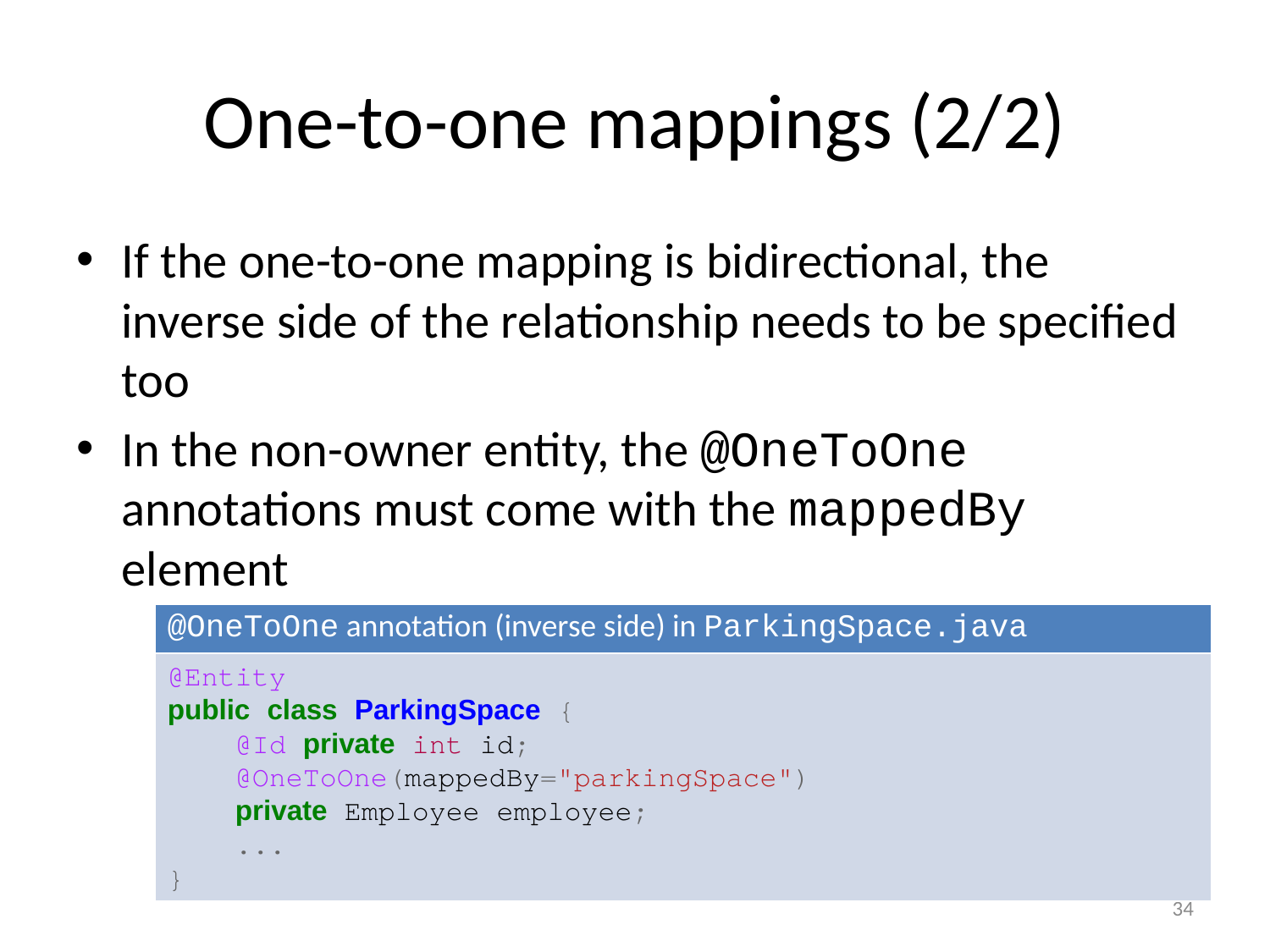

# One-to-one mappings (2/2)
If the one-to-one mapping is bidirectional, the inverse side of the relationship needs to be specified too
In the non-owner entity, the @OneToOne annotations must come with the mappedBy element
| @OneToOne annotation (inverse side) in ParkingSpace.java |
| --- |
| @Entity public class ParkingSpace { @Id private int id; @OneToOne(mappedBy="parkingSpace") private Employee employee; ... } |
34